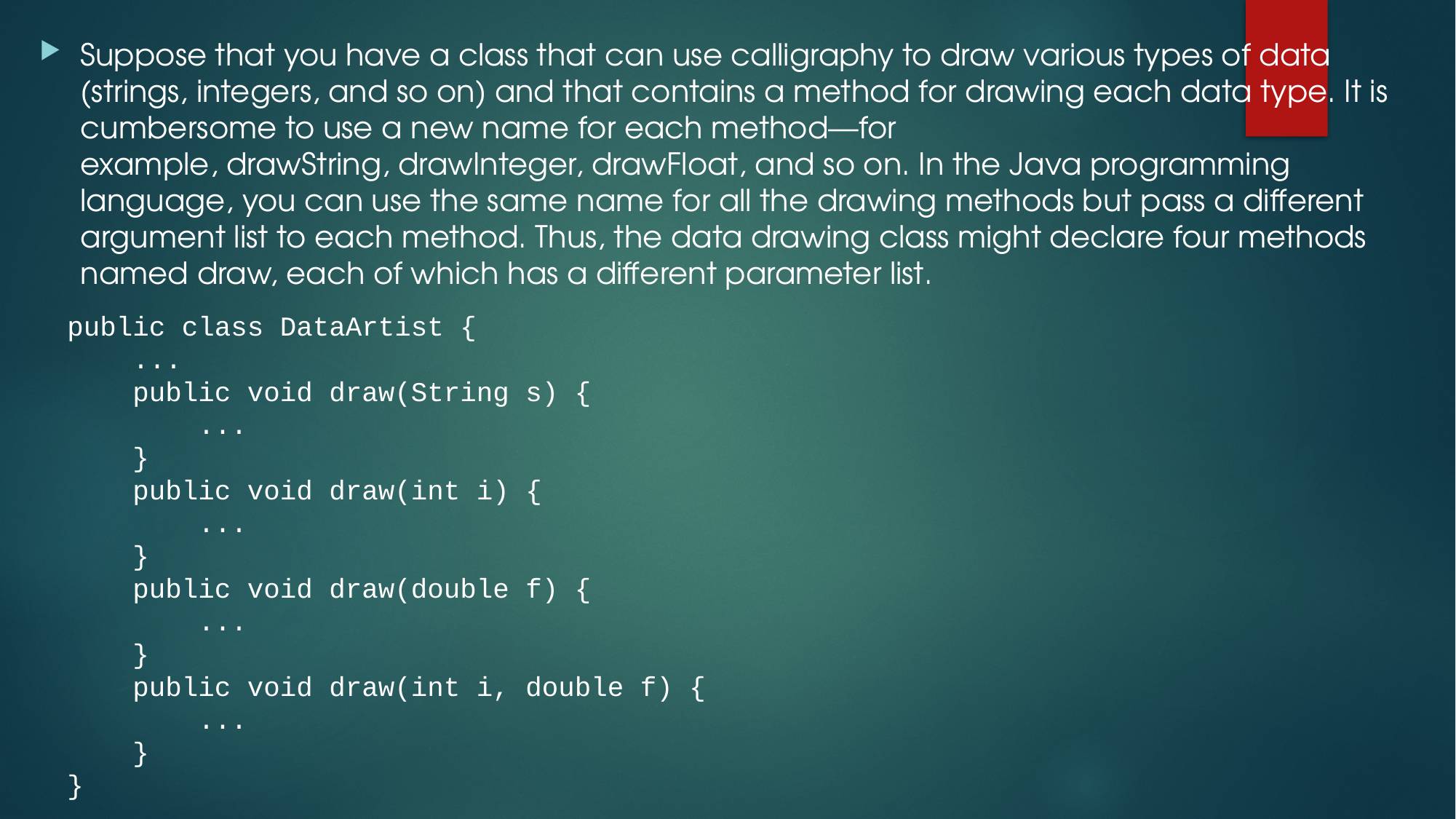

Suppose that you have a class that can use calligraphy to draw various types of data (strings, integers, and so on) and that contains a method for drawing each data type. It is cumbersome to use a new name for each method—for example, drawString, drawInteger, drawFloat, and so on. In the Java programming language, you can use the same name for all the drawing methods but pass a different argument list to each method. Thus, the data drawing class might declare four methods named draw, each of which has a different parameter list.
public class DataArtist {
    ...
    public void draw(String s) {
        ...
    }
    public void draw(int i) {
        ...
    }
    public void draw(double f) {
        ...
    }
    public void draw(int i, double f) {
        ...
    }
}